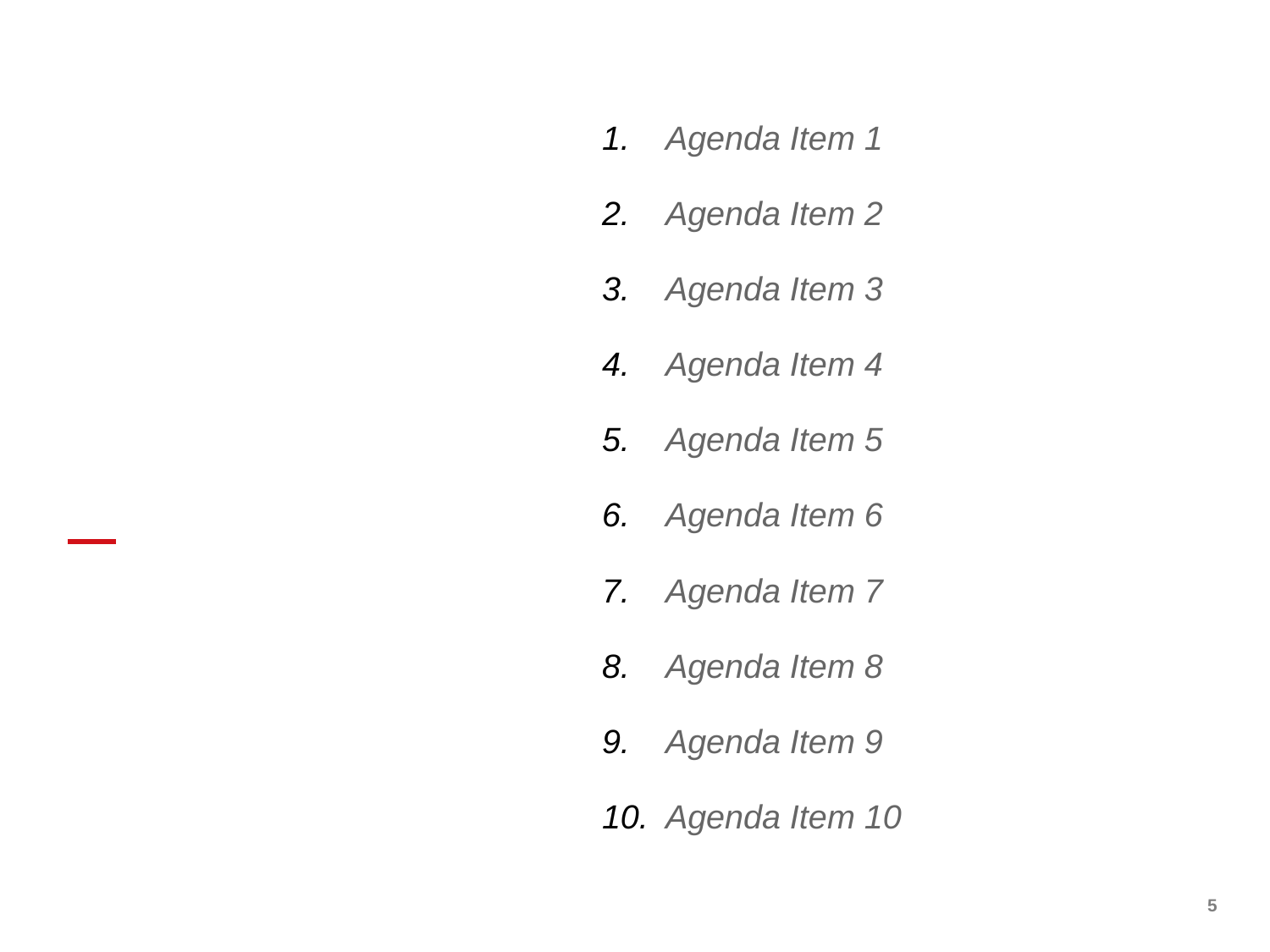

Agenda Item 1
Agenda Item 2
Agenda Item 3
Agenda Item 4
Agenda Item 5
Agenda Item 6
Agenda Item 7
Agenda Item 8
Agenda Item 9
Agenda Item 10
#